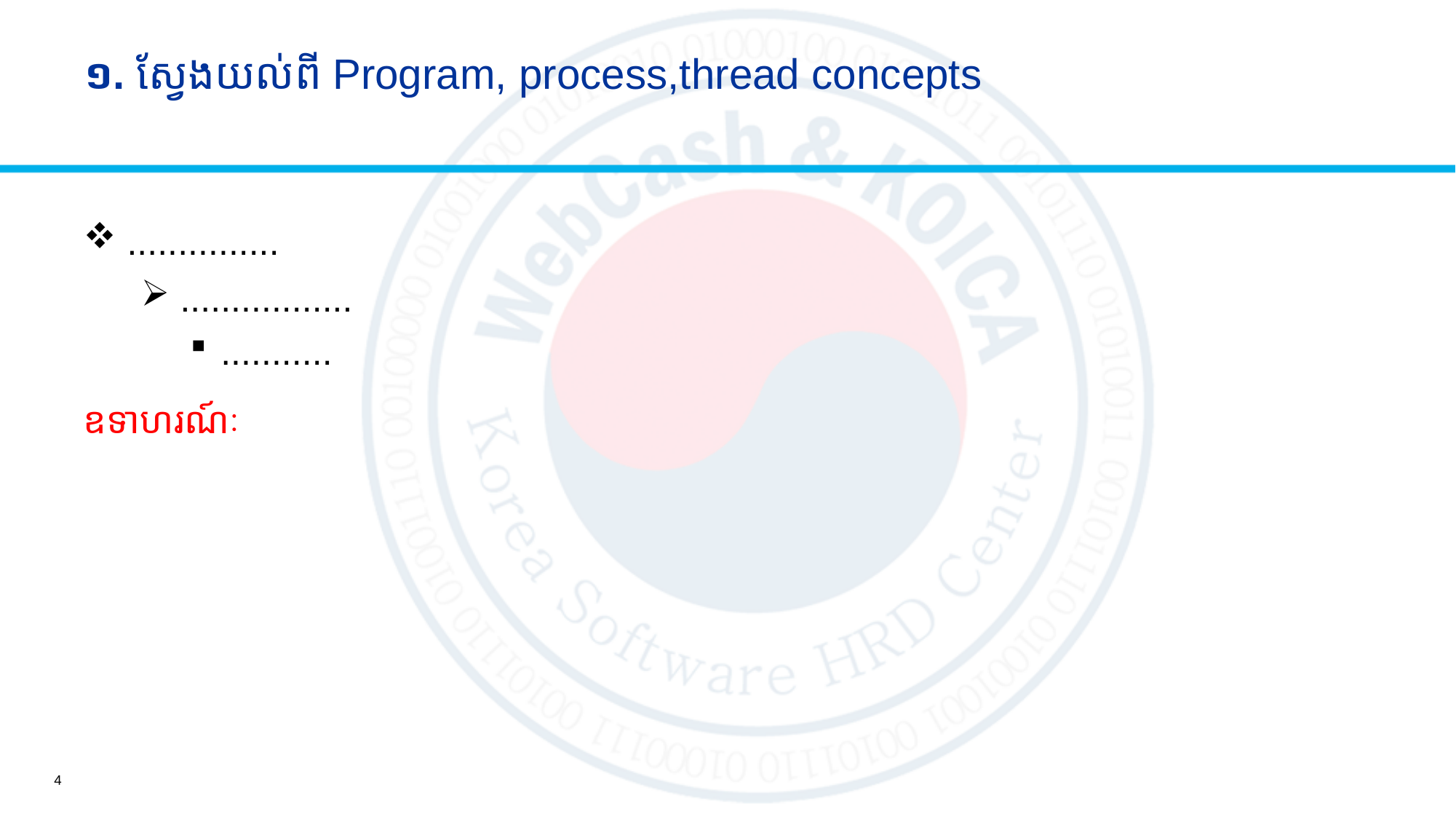

# ១. ស្វែងយល់ពី Program, process,thread concepts
 ...............
 .................
 ...........
ឧទាហរណ៍ៈ

4